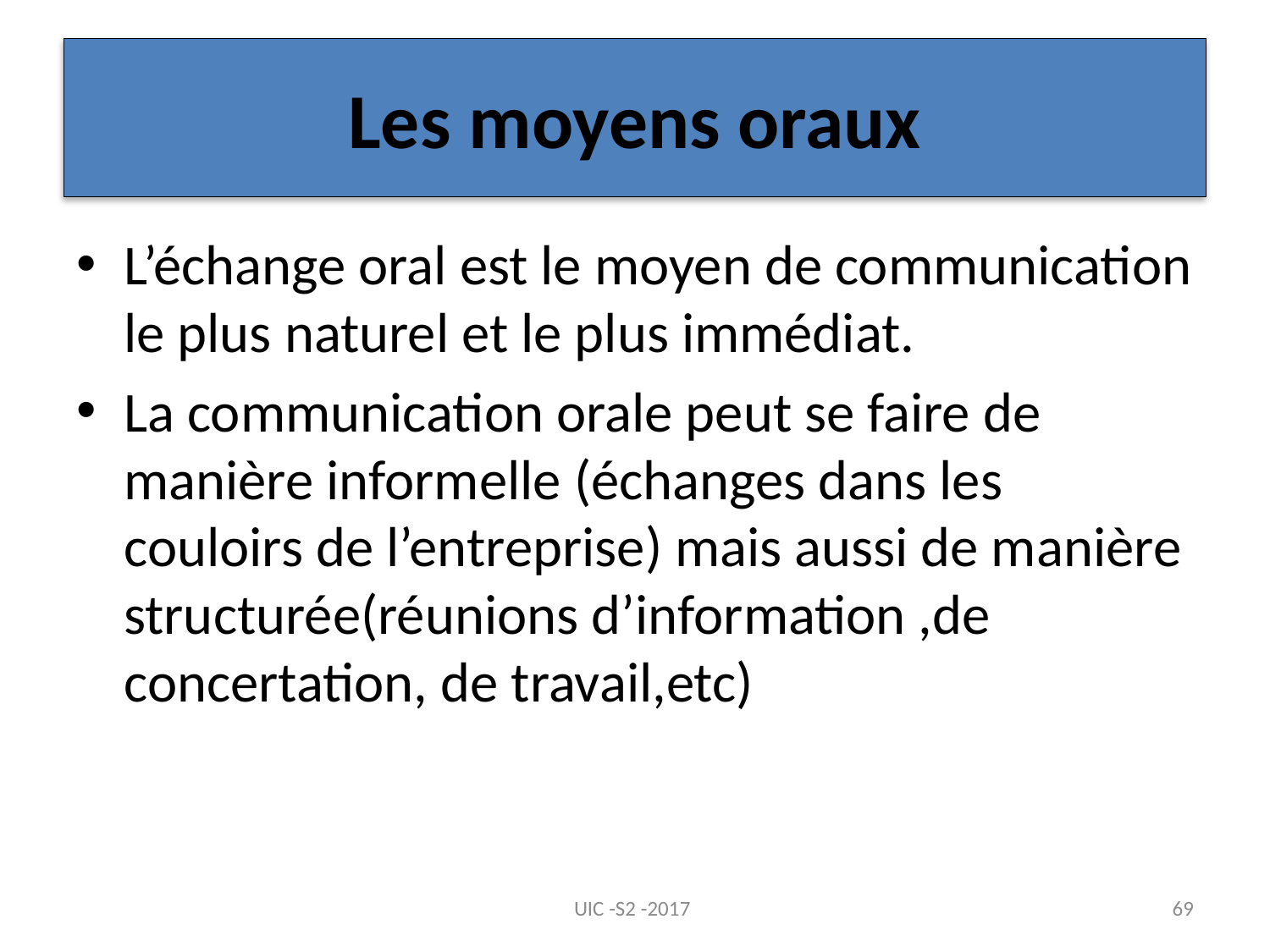

# Les moyens oraux
L’échange oral est le moyen de communication le plus naturel et le plus immédiat.
La communication orale peut se faire de manière informelle (échanges dans les couloirs de l’entreprise) mais aussi de manière structurée(réunions d’information ,de concertation, de travail,etc)

UIC -S2 -2017
69